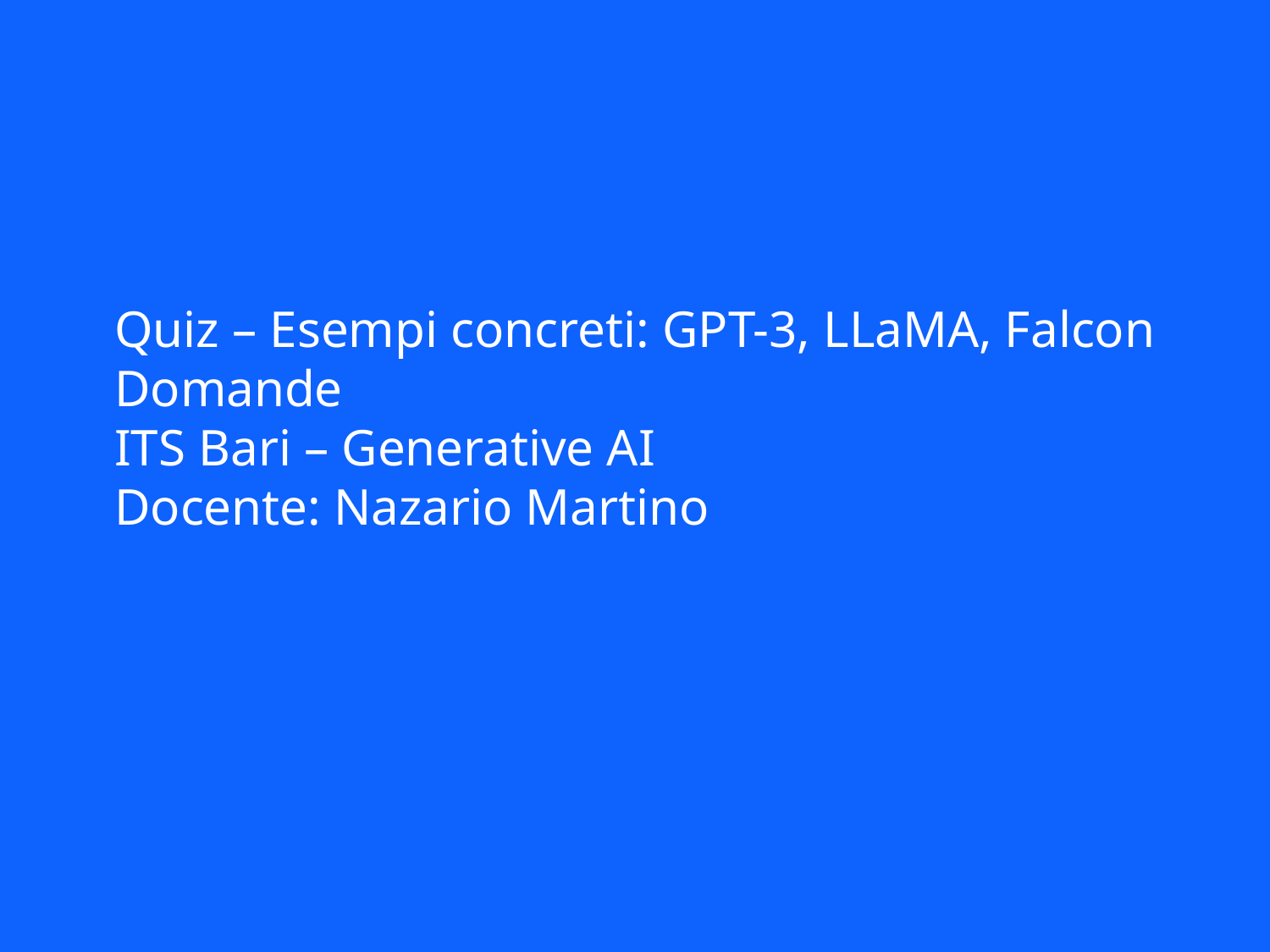

Quiz – Esempi concreti: GPT-3, LLaMA, Falcon
Domande
ITS Bari – Generative AI
Docente: Nazario Martino